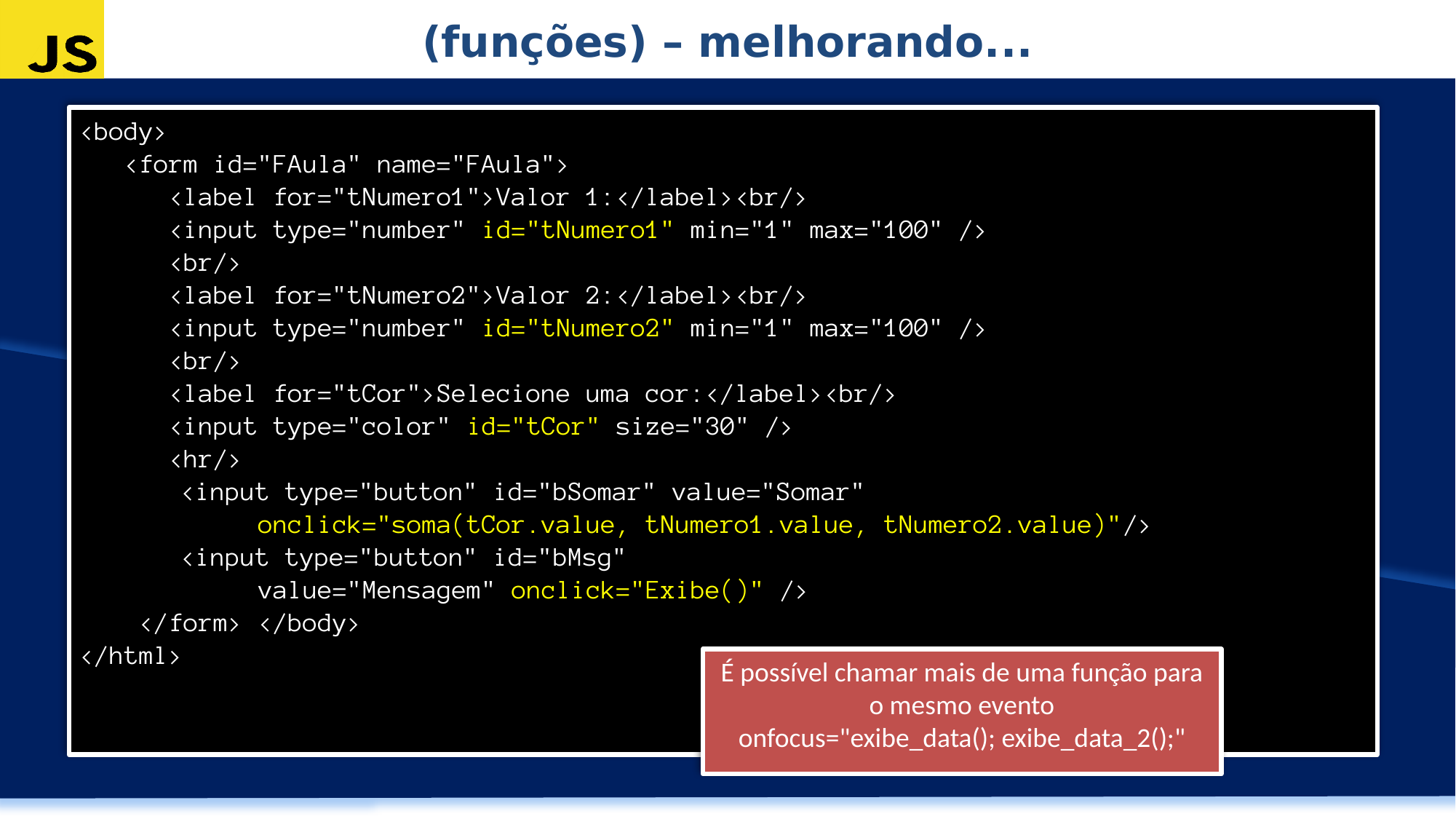

(funções) – melhorando...
<body>
   <form id="FAula" name="FAula">
      <label for="tNumero1">Valor 1:</label><br/>
      <input type="number" id="tNumero1" min="1" max="100" />
      <br/>
      <label for="tNumero2">Valor 2:</label><br/>
      <input type="number" id="tNumero2" min="1" max="100" />
      <br/>
      <label for="tCor">Selecione uma cor:</label><br/>
      <input type="color" id="tCor" size="30" />
      <hr/>
	 <input type="button" id="bSomar" value="Somar"
            onclick="soma(tCor.value, tNumero1.value, tNumero2.value)"/>
	 <input type="button" id="bMsg"
            value="Mensagem" onclick="Exibe()" />
    </form> </body>
</html>
É possível chamar mais de uma função para o mesmo evento
onfocus="exibe_data(); exibe_data_2();"